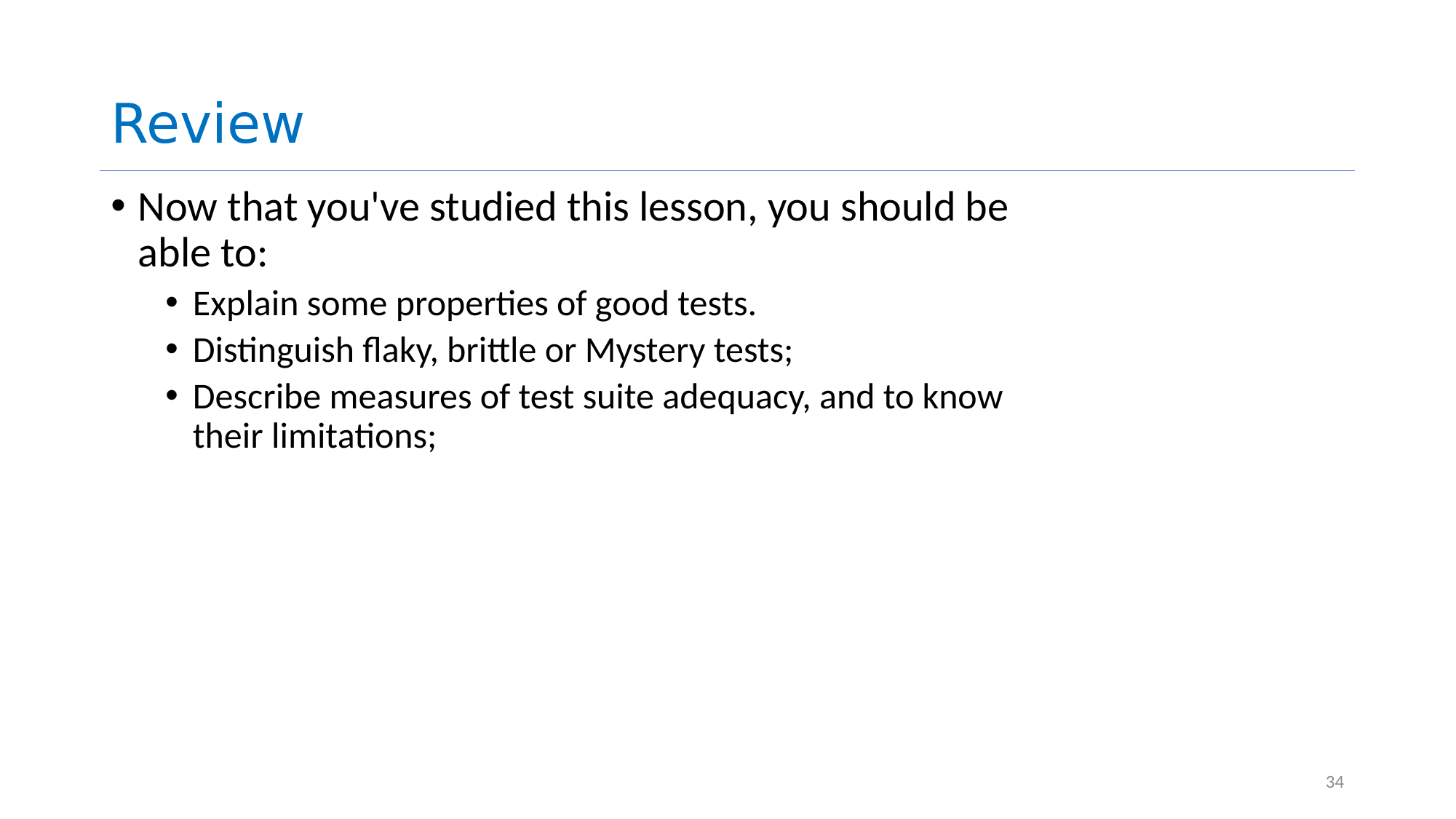

# Review
Now that you've studied this lesson, you should be able to:
Explain some properties of good tests.
Distinguish flaky, brittle or Mystery tests;
Describe measures of test suite adequacy, and to know their limitations;

34